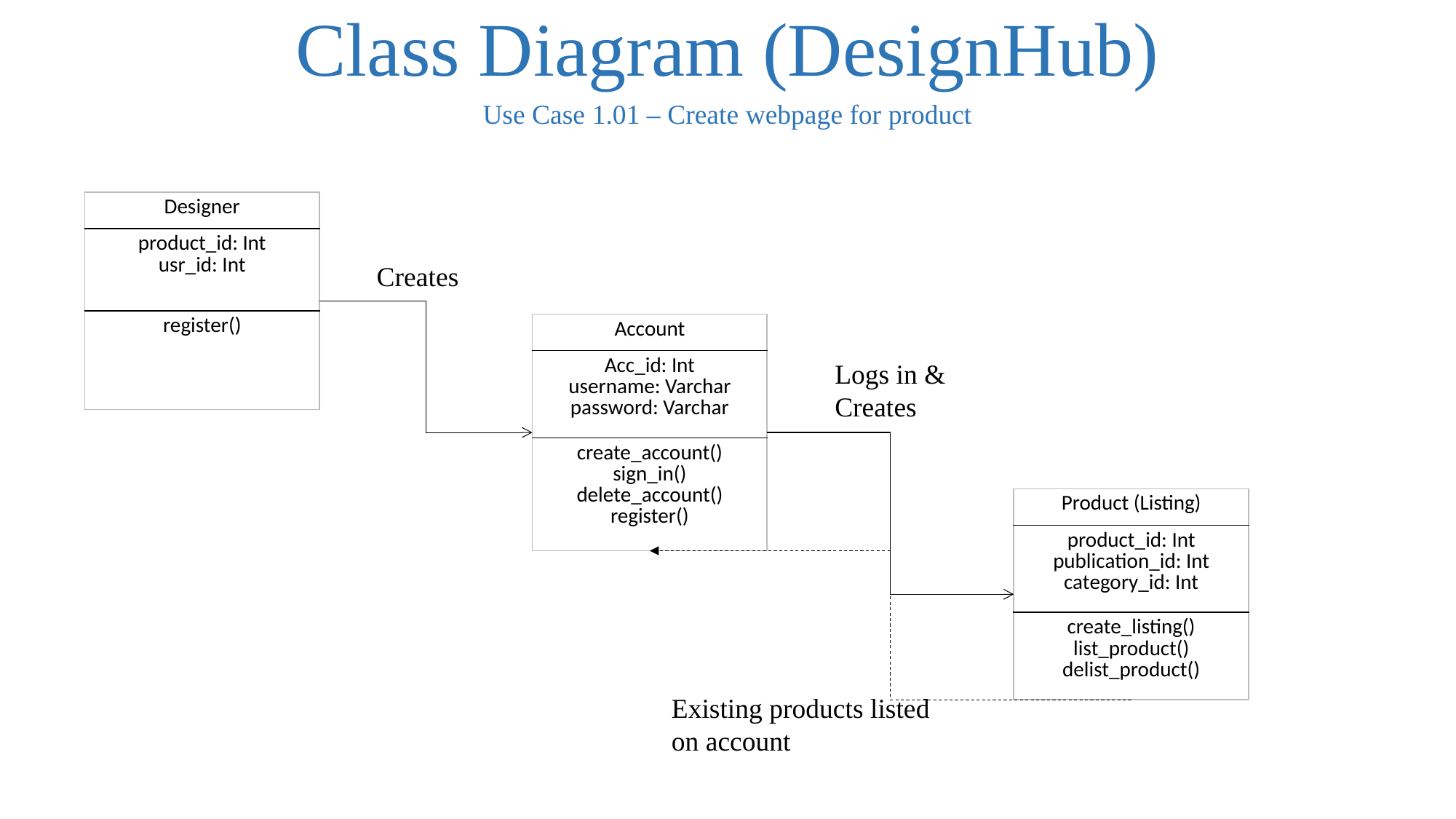

# Class Diagram (DesignHub)
Use Case 1.01 – Create webpage for product
| Designer |
| --- |
| product\_id: Int usr\_id: Int |
| register() |
Creates
| Account |
| --- |
| Acc\_id: Int username: Varchar password: Varchar |
| create\_account() sign\_in() delete\_account() register() |
Logs in &
Creates
| Product (Listing) |
| --- |
| product\_id: Int publication\_id: Int category\_id: Int |
| create\_listing() list\_product() delist\_product() |
Existing products listed
on account